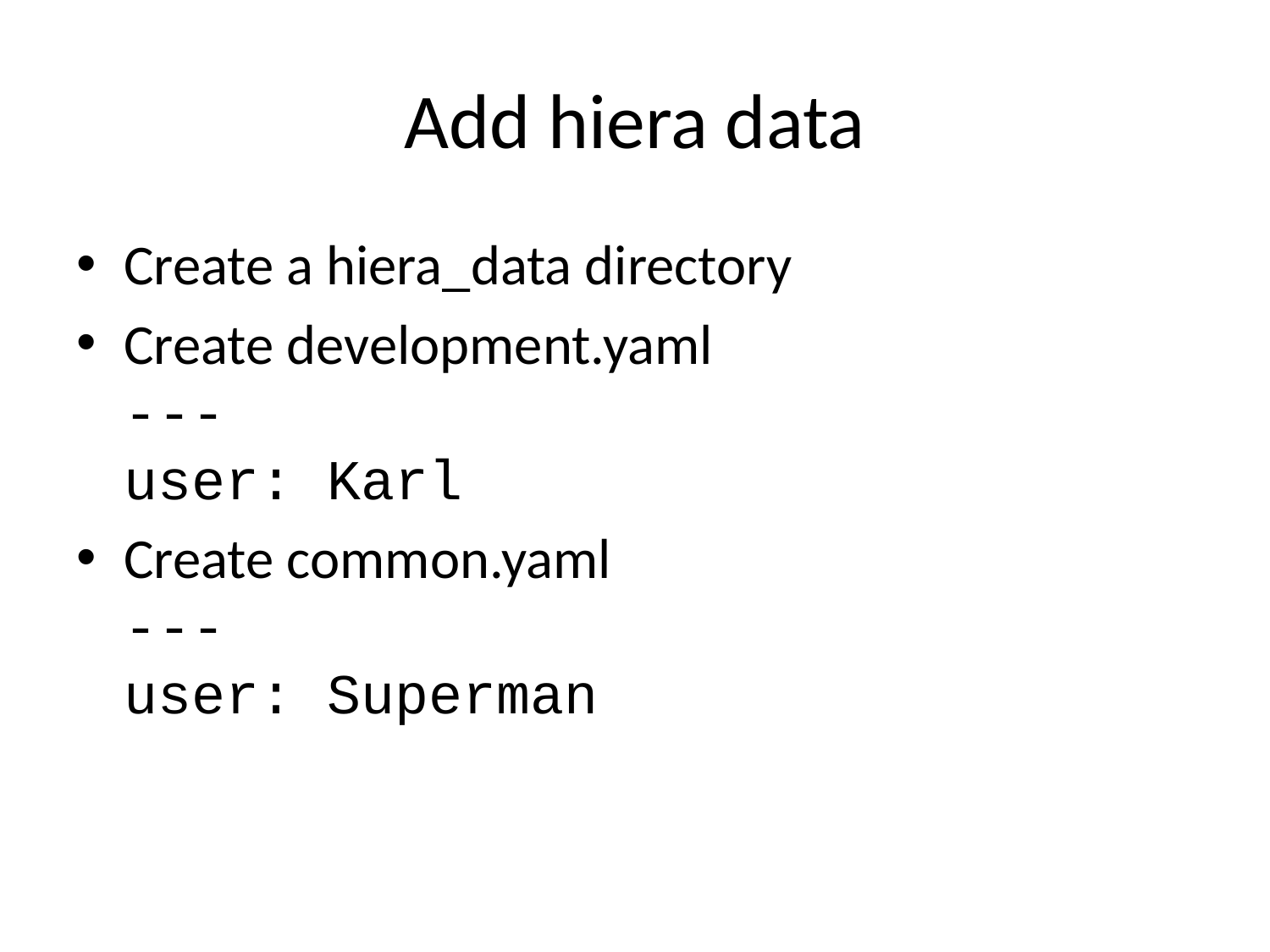

# Add hiera data
Create a hiera_data directory
Create development.yaml
---
user: Karl
Create common.yaml
---
user: Superman